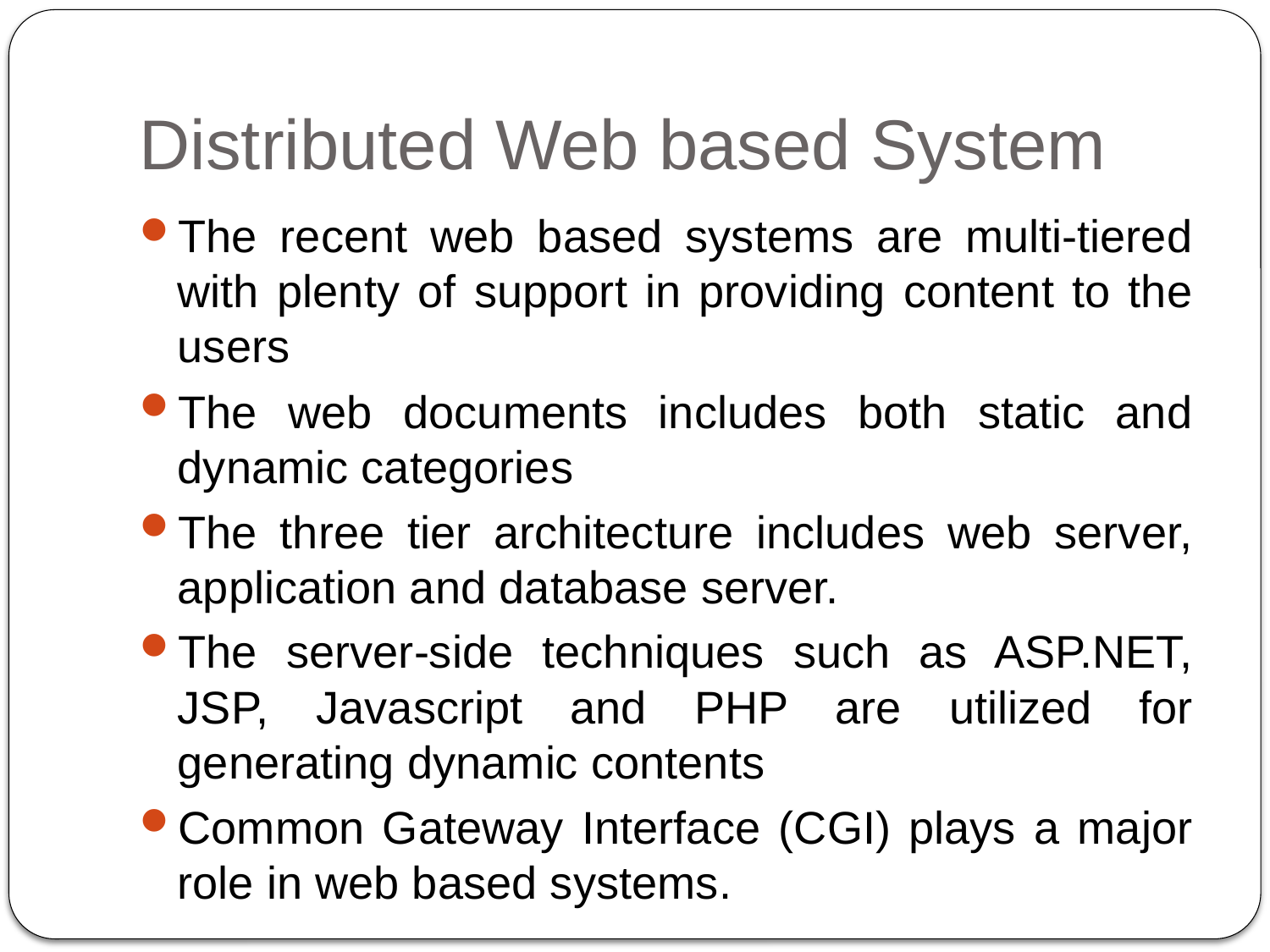

# Distributed Web based System
The recent web based systems are multi-tiered with plenty of support in providing content to the users
The web documents includes both static and dynamic categories
The three tier architecture includes web server, application and database server.
The server-side techniques such as ASP.NET, JSP, Javascript and PHP are utilized for generating dynamic contents
Common Gateway Interface (CGI) plays a major role in web based systems.